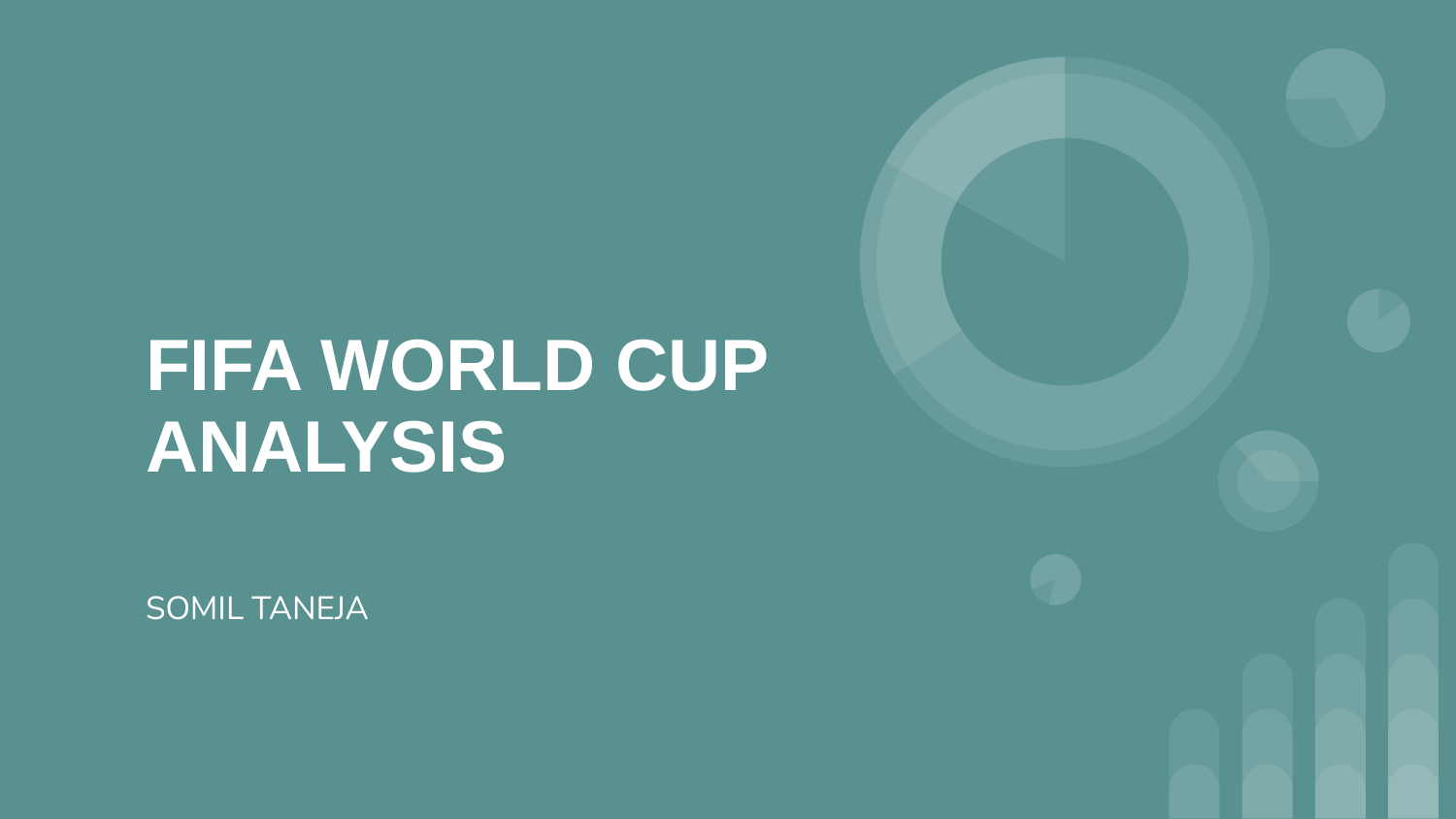

# FIFA WORLD CUP ANALYSIS
SOMIL TANEJA